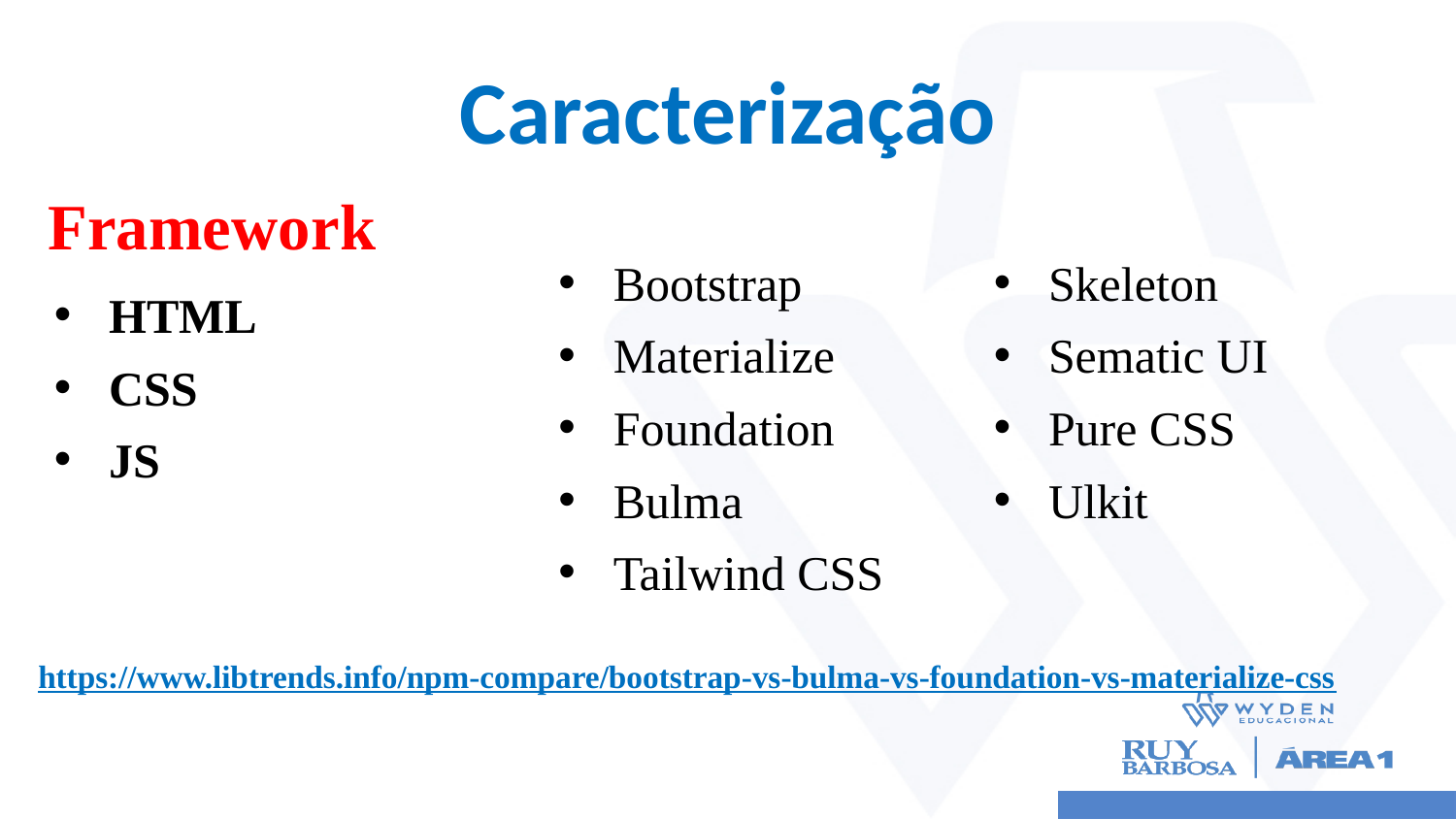

Caracterização
# Framework
Bootstrap
Materialize
Foundation
Bulma
Tailwind CSS
Skeleton
Sematic UI
Pure CSS
Ulkit
HTML
CSS
JS
https://www.libtrends.info/npm-compare/bootstrap-vs-bulma-vs-foundation-vs-materialize-css